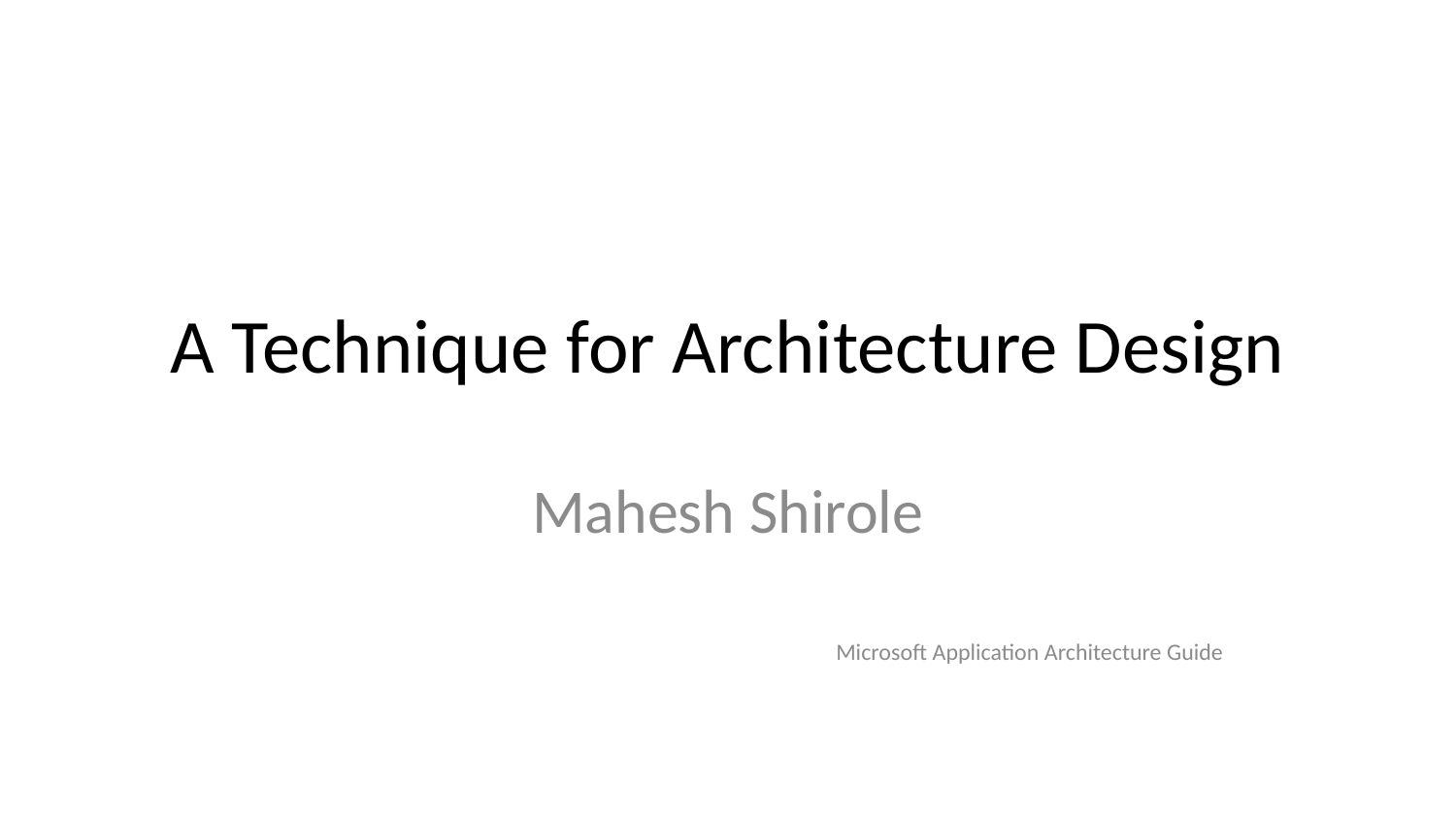

# A Technique for Architecture Design
Mahesh Shirole

Microsoft Application Architecture Guide